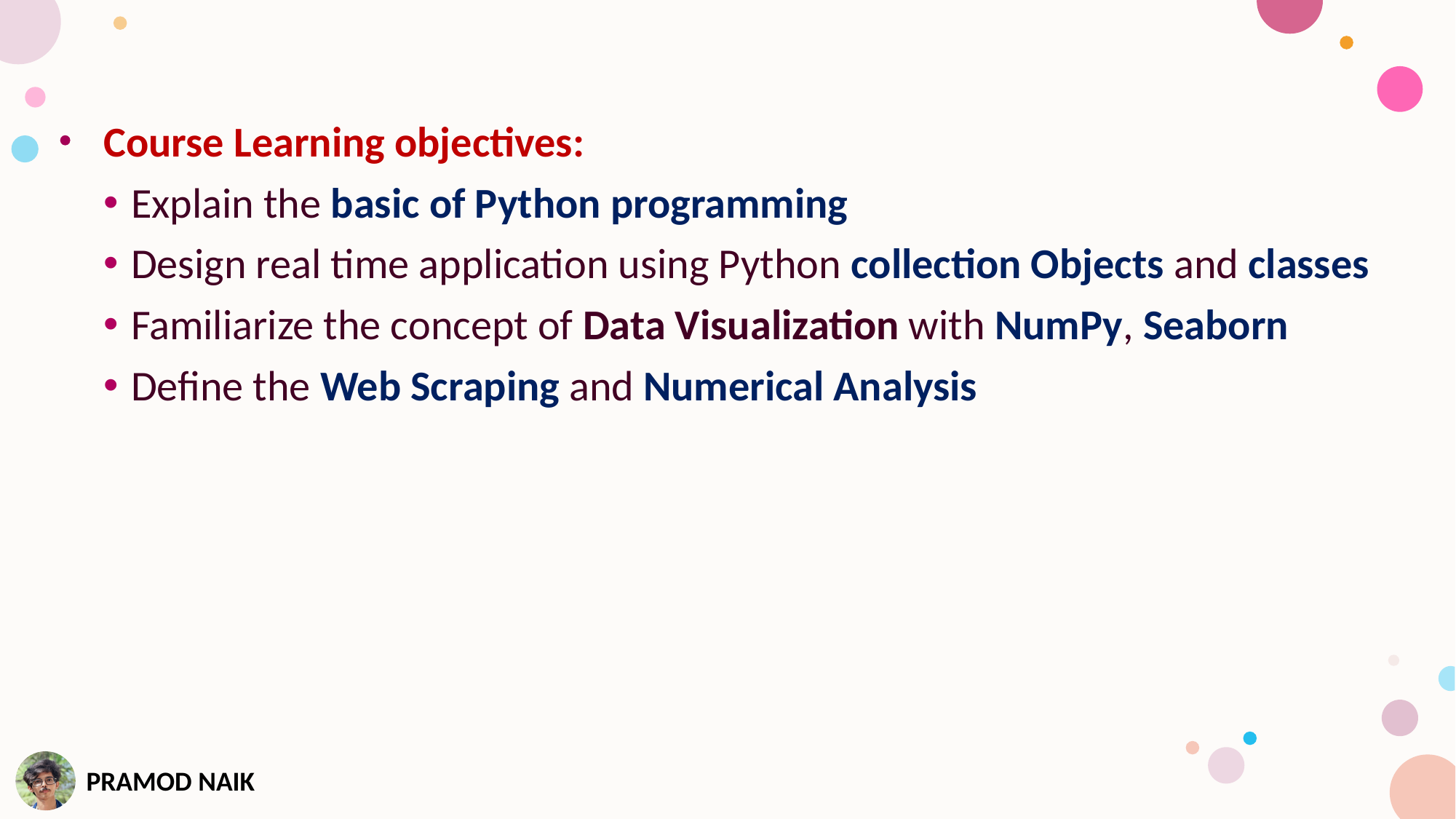

Course Learning objectives:
Explain the basic of Python programming
Design real time application using Python collection Objects and classes
Familiarize the concept of Data Visualization with NumPy, Seaborn
Define the Web Scraping and Numerical Analysis